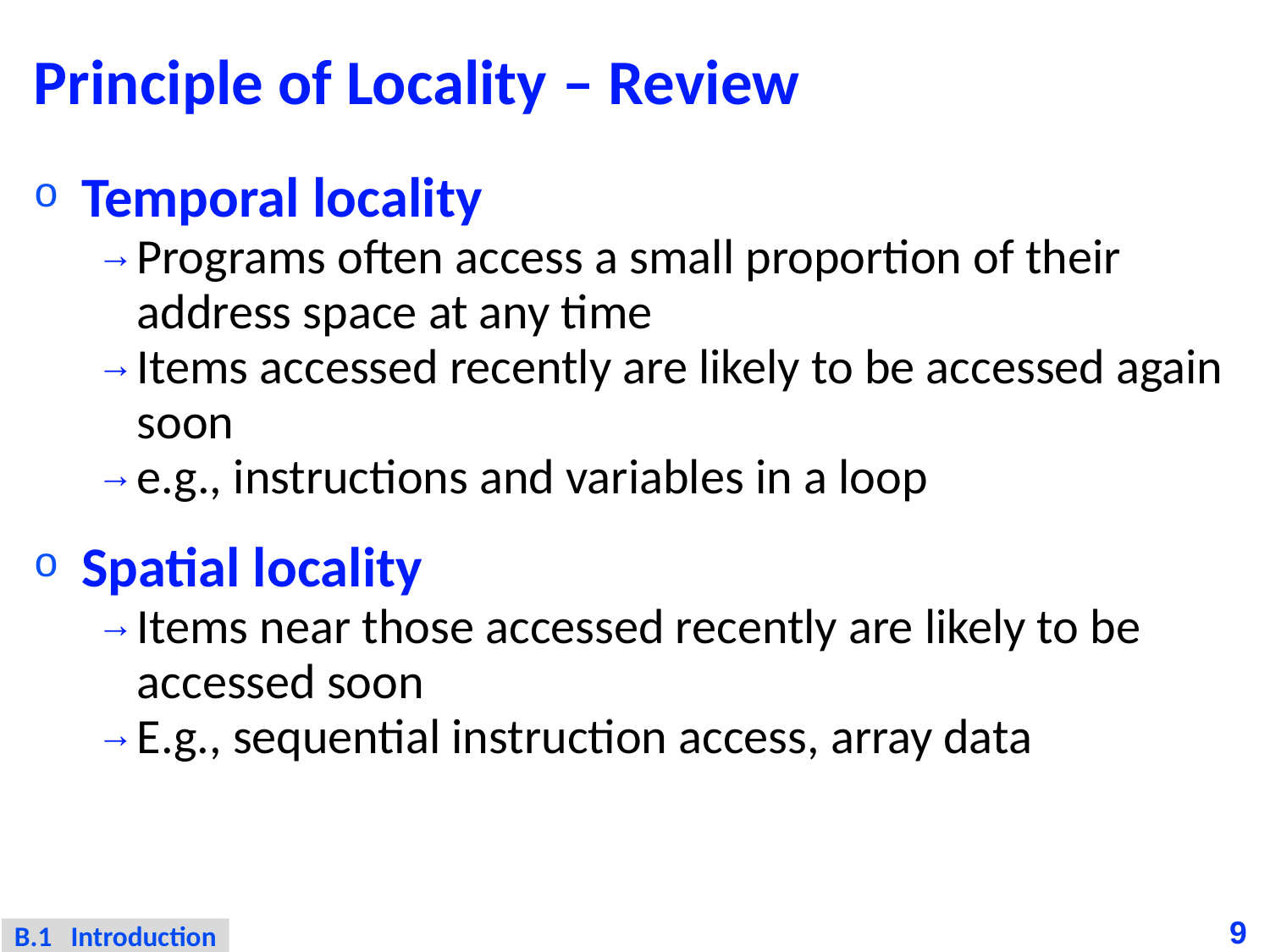

# Principle of Locality – Review
Temporal locality
Programs often access a small proportion of their address space at any time
Items accessed recently are likely to be accessed again soon
e.g., instructions and variables in a loop
Spatial locality
Items near those accessed recently are likely to be accessed soon
E.g., sequential instruction access, array data
9
B.1   Introduction